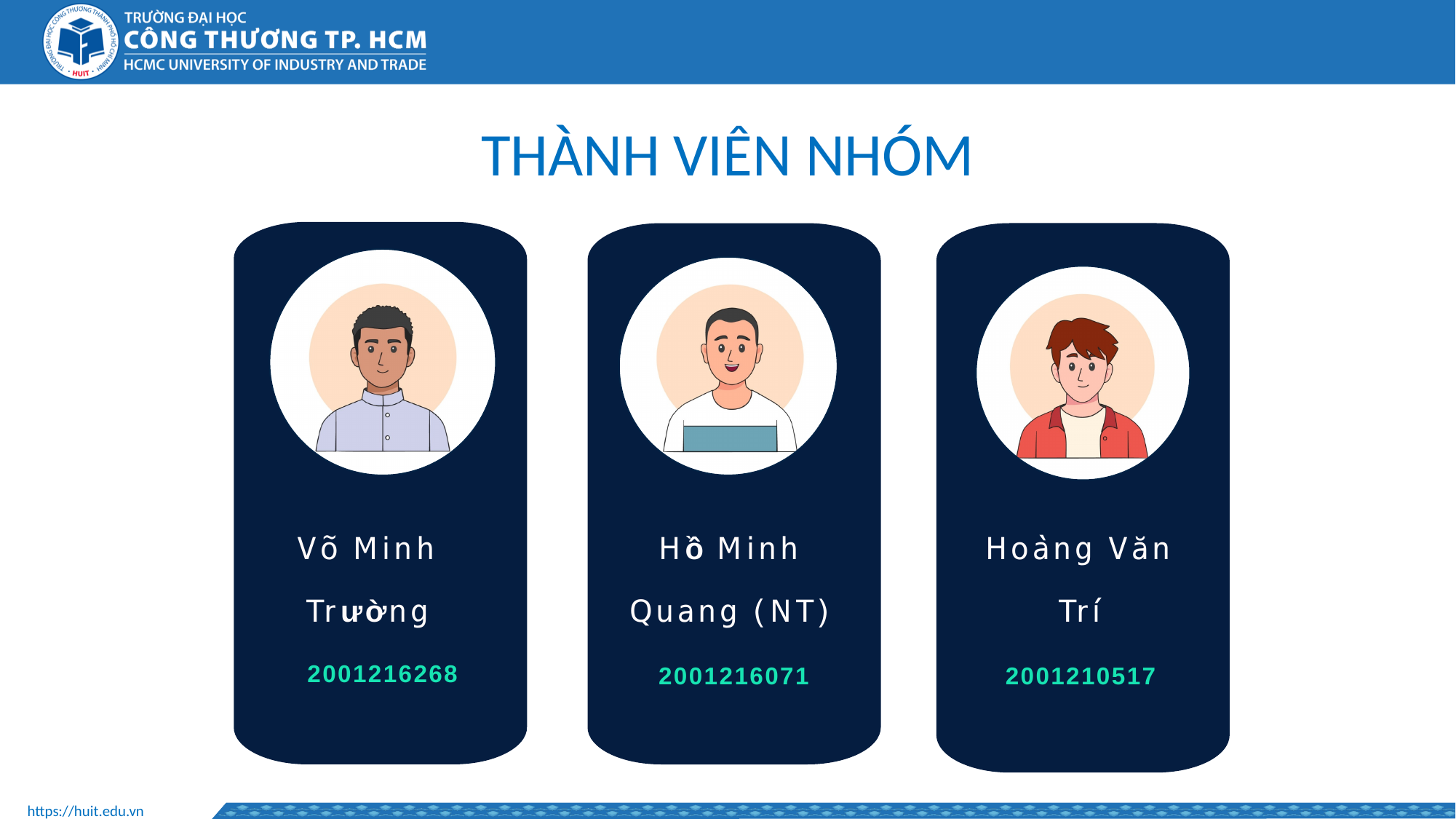

THÀNH VIÊN NHÓM

Võ Minh Trường
Hoàng Văn Trí
Hồ Minh Quang (NT)
2001216268
2001216071
2001210517